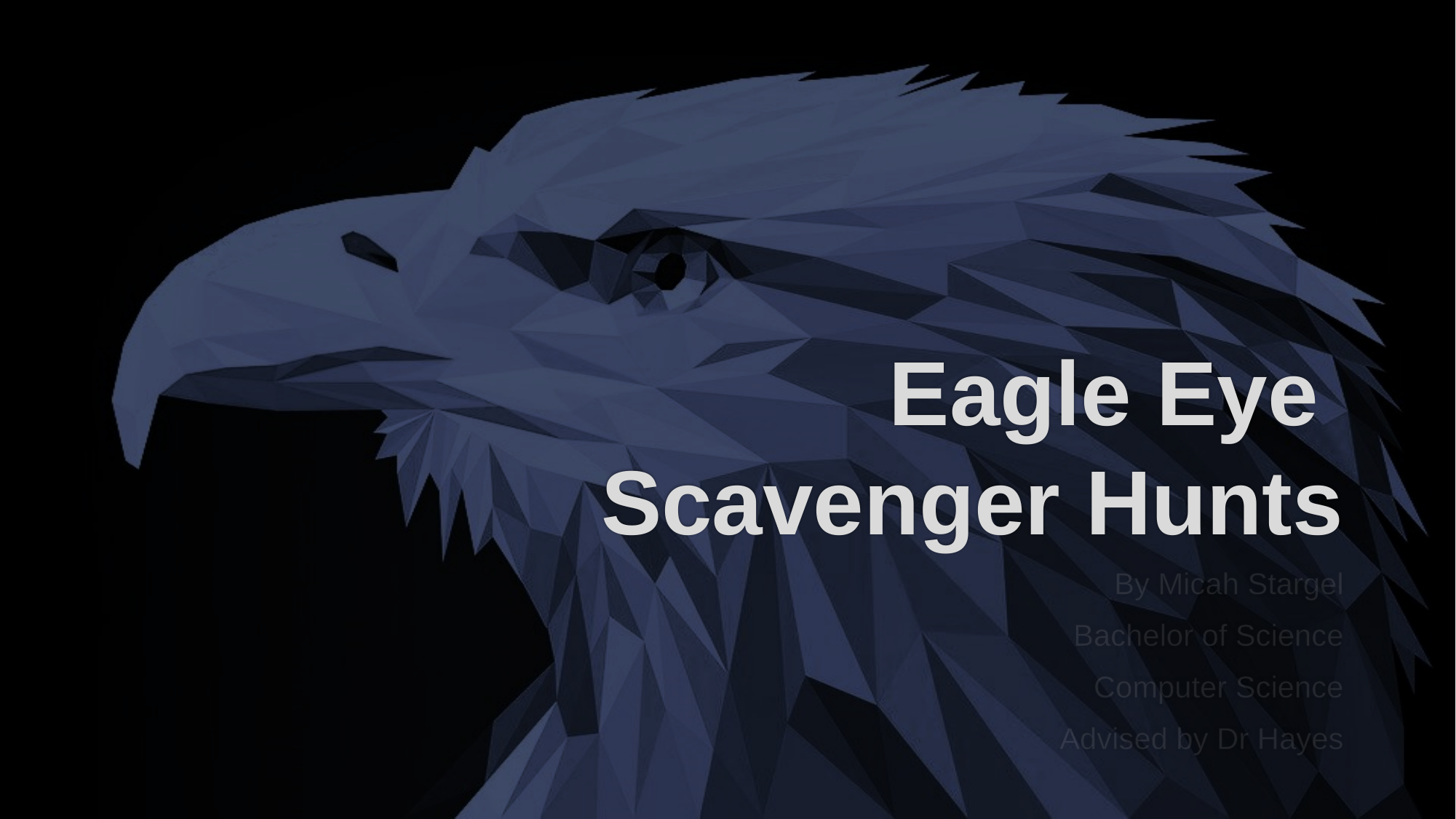

# Eagle Eye Scavenger Hunts
By Micah Stargel
Bachelor of Science
Computer Science
Advised by Dr Hayes